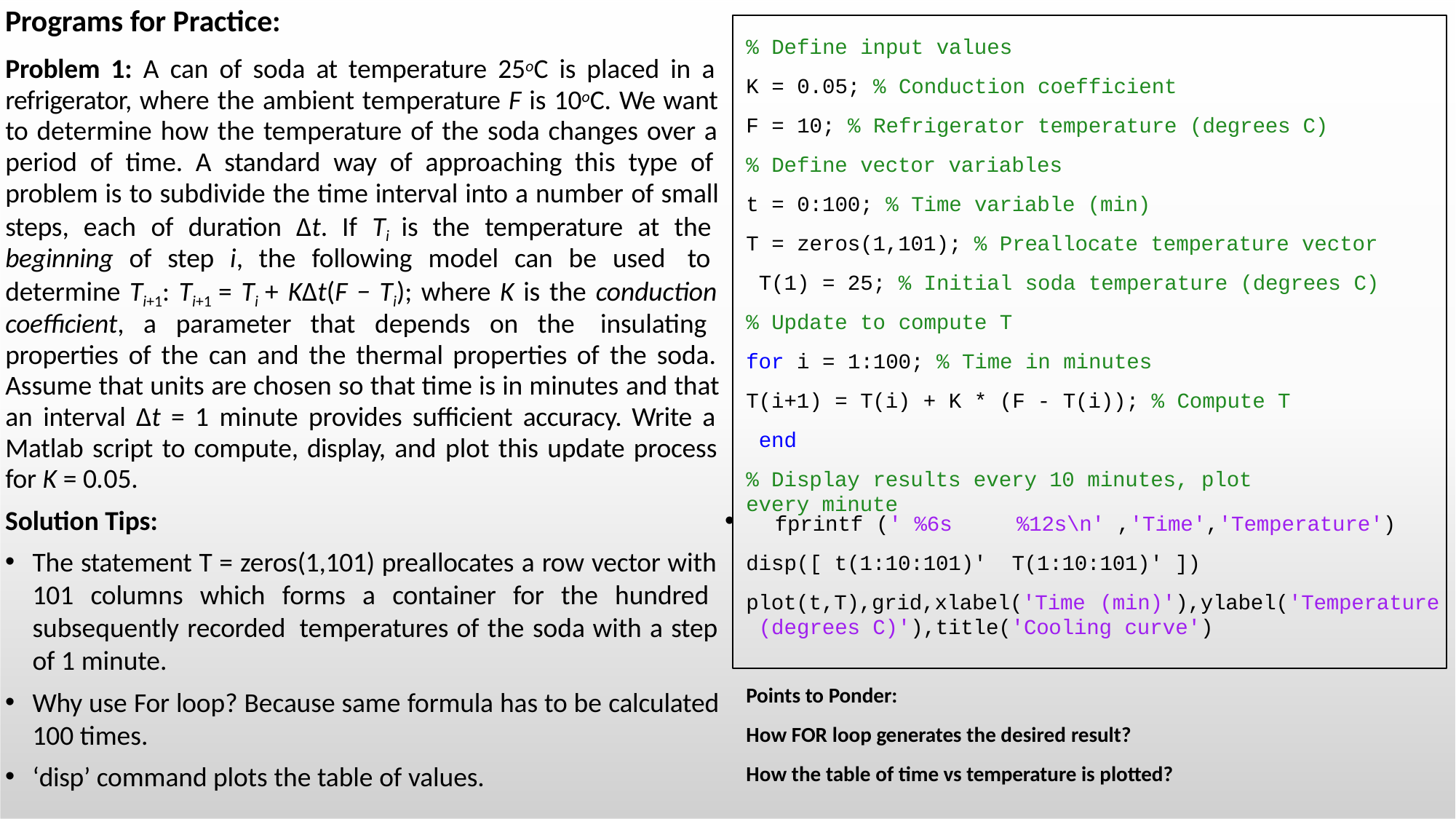

# Programs for Practice:

% Define input values
K = 0.05; % Conduction coefficient
F = 10; % Refrigerator temperature (degrees C)
% Define vector variables
t = 0:100; % Time variable (min)
T = zeros(1,101); % Preallocate temperature vector  T(1) = 25; % Initial soda temperature (degrees C)
% Update to compute T
for i = 1:100; % Time in minutes
T(i+1) = T(i) + K * (F - T(i)); % Compute T  end
% Display results every 10 minutes, plot every minute
Problem 1: A can of soda at temperature 25oC is placed in a  refrigerator, where the ambient temperature F is 10oC. We want  to determine how the temperature of the soda changes over a  period of time. A standard way of approaching this type of  problem is to subdivide the time interval into a number of small  steps, each of duration Δt. If Ti is the temperature at the  beginning of step i, the following model can be used to  determine Ti+1: Ti+1 = Ti + KΔt(F − Ti); where K is the conduction  coefficient, a parameter that depends on the insulating  properties of the can and the thermal properties of the soda.  Assume that units are chosen so that time is in minutes and that  an interval Δt = 1 minute provides sufficient accuracy. Write a  Matlab script to compute, display, and plot this update process  for K = 0.05.
	fprintf (' %6s	%12s\n' ,'Time','Temperature') disp([ t(1:10:101)'  T(1:10:101)' ])
plot(t,T),grid,xlabel('Time (min)'),ylabel('Temperature  (degrees C)'),title('Cooling curve')
Solution Tips:
The statement T = zeros(1,101) preallocates a row vector with
101 columns which forms a container for the hundred  subsequently recorded temperatures of the soda with a step  of 1 minute.
Why use For loop? Because same formula has to be calculated  100 times.
‘disp’ command plots the table of values.
Points to Ponder:
How FOR loop generates the desired result?
How the table of time vs temperature is plotted?